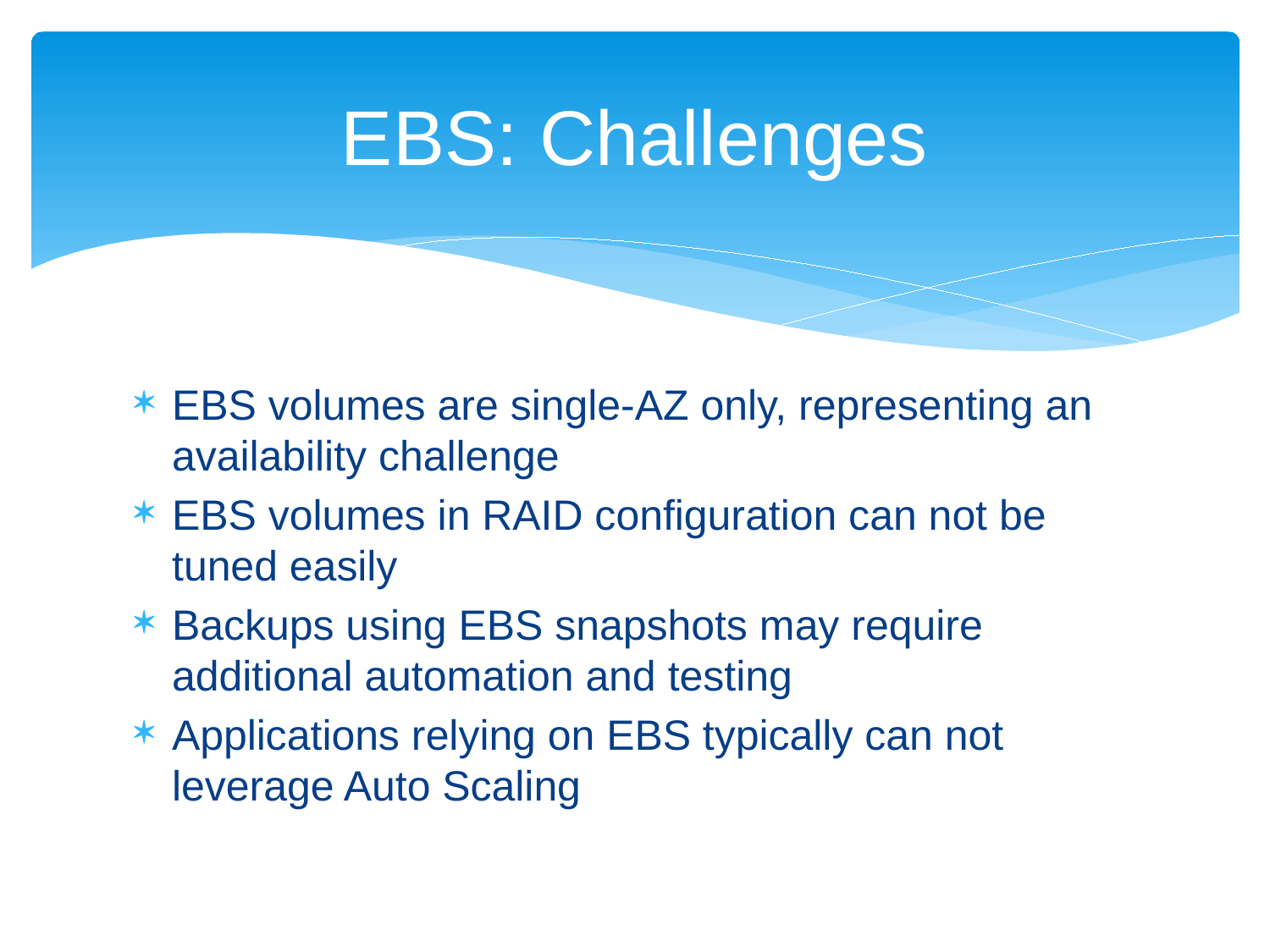

# EBS: Challenges
EBS volumes are single-AZ only, representing an availability challenge
EBS volumes in RAID configuration can not be tuned easily
Backups using EBS snapshots may require additional automation and testing
Applications relying on EBS typically can not leverage Auto Scaling